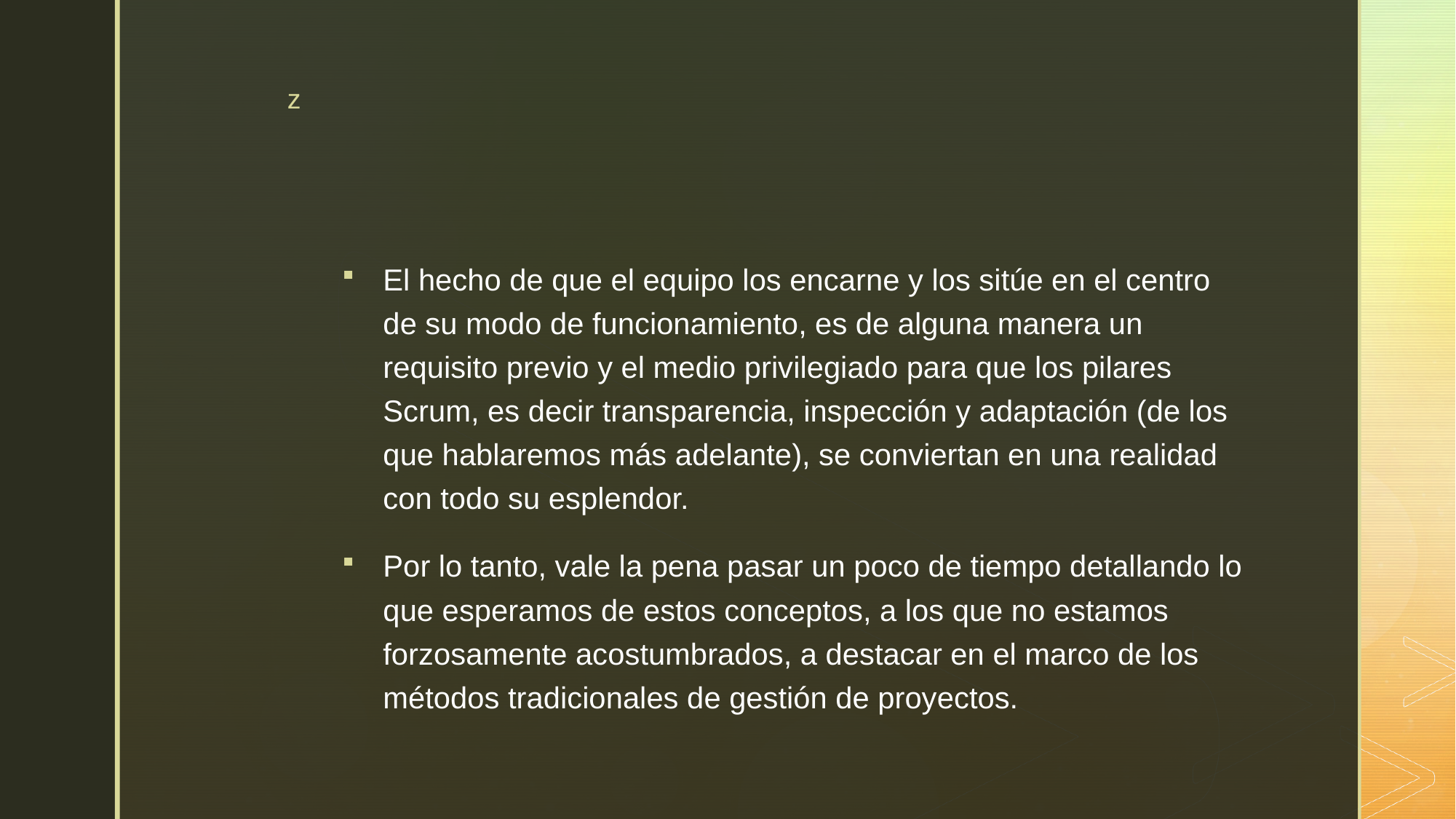

#
El hecho de que el equipo los encarne y los sitúe en el centro de su modo de funcionamiento, es de alguna manera un requisito previo y el medio privilegiado para que los pilares Scrum, es decir transparencia, inspección y adaptación (de los que hablaremos más adelante), se conviertan en una realidad con todo su esplendor.
Por lo tanto, vale la pena pasar un poco de tiempo detallando lo que esperamos de estos conceptos, a los que no estamos forzosamente acostumbrados, a destacar en el marco de los métodos tradicionales de gestión de proyectos.